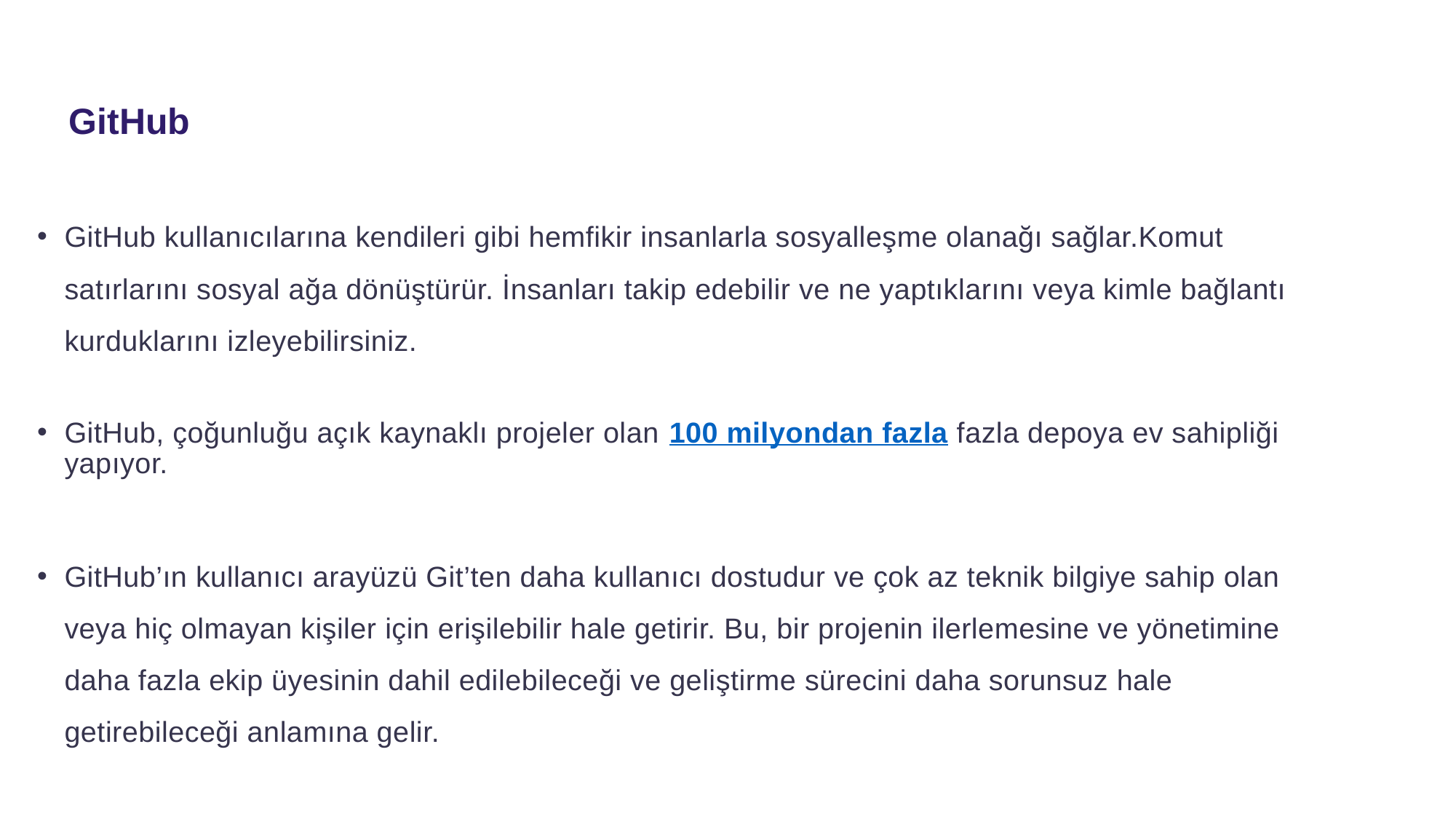

# GitHub

GitHub kullanıcılarına kendileri gibi hemfikir insanlarla sosyalleşme olanağı sağlar.Komut satırlarını sosyal ağa dönüştürür. İnsanları takip edebilir ve ne yaptıklarını veya kimle bağlantı kurduklarını izleyebilirsiniz.

GitHub, çoğunluğu açık kaynaklı projeler olan 100 milyondan fazla fazla depoya ev sahipliği yapıyor.

GitHub’ın kullanıcı arayüzü Git’ten daha kullanıcı dostudur ve çok az teknik bilgiye sahip olan veya hiç olmayan kişiler için erişilebilir hale getirir. Bu, bir projenin ilerlemesine ve yönetimine daha fazla ekip üyesinin dahil edilebileceği ve geliştirme sürecini daha sorunsuz hale getirebileceği anlamına gelir.